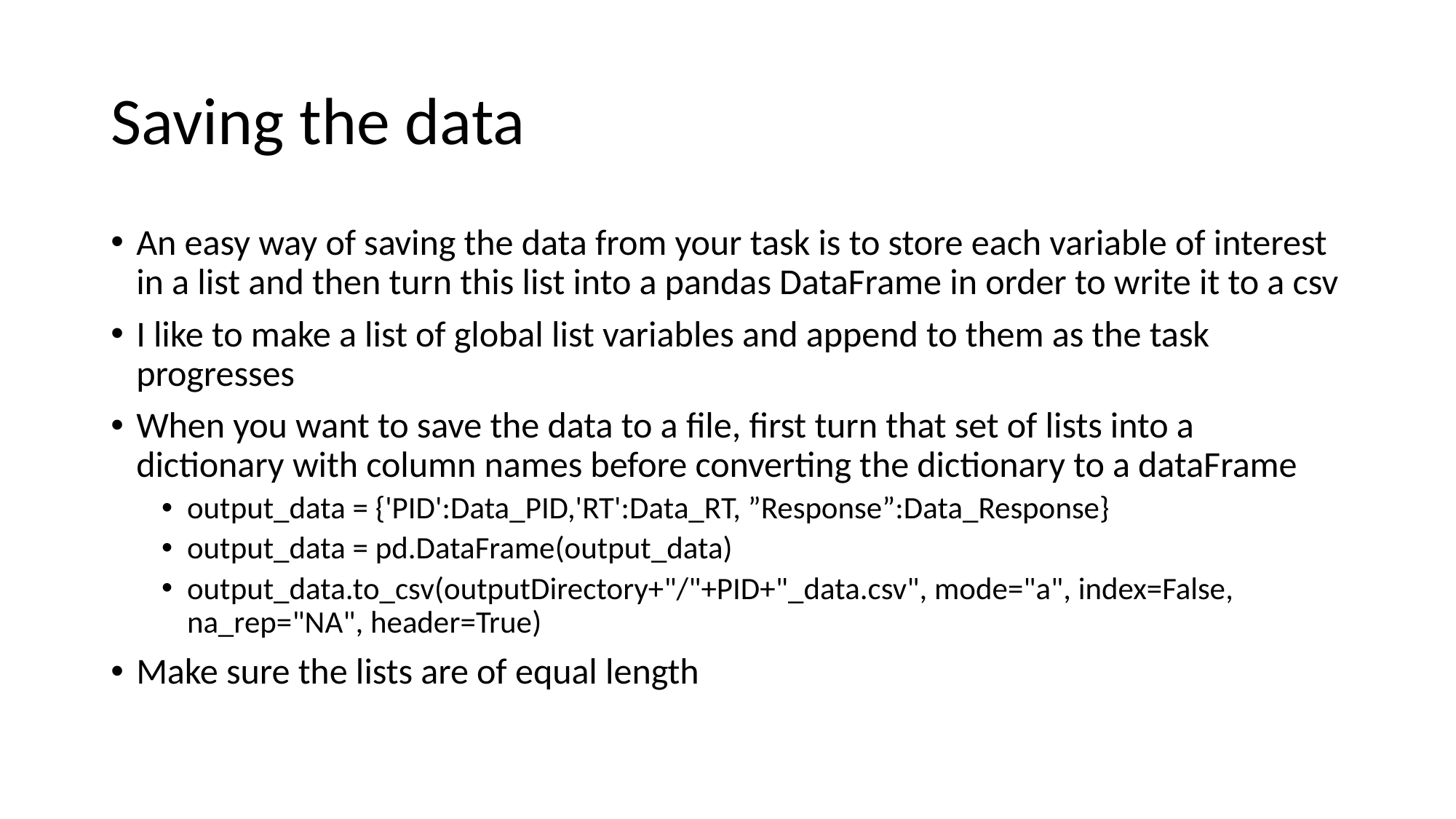

# Saving the data
An easy way of saving the data from your task is to store each variable of interest in a list and then turn this list into a pandas DataFrame in order to write it to a csv
I like to make a list of global list variables and append to them as the task progresses
When you want to save the data to a file, first turn that set of lists into a dictionary with column names before converting the dictionary to a dataFrame
output_data = {'PID':Data_PID,'RT':Data_RT, ”Response”:Data_Response}
output_data = pd.DataFrame(output_data)
output_data.to_csv(outputDirectory+"/"+PID+"_data.csv", mode="a", index=False, na_rep="NA", header=True)
Make sure the lists are of equal length